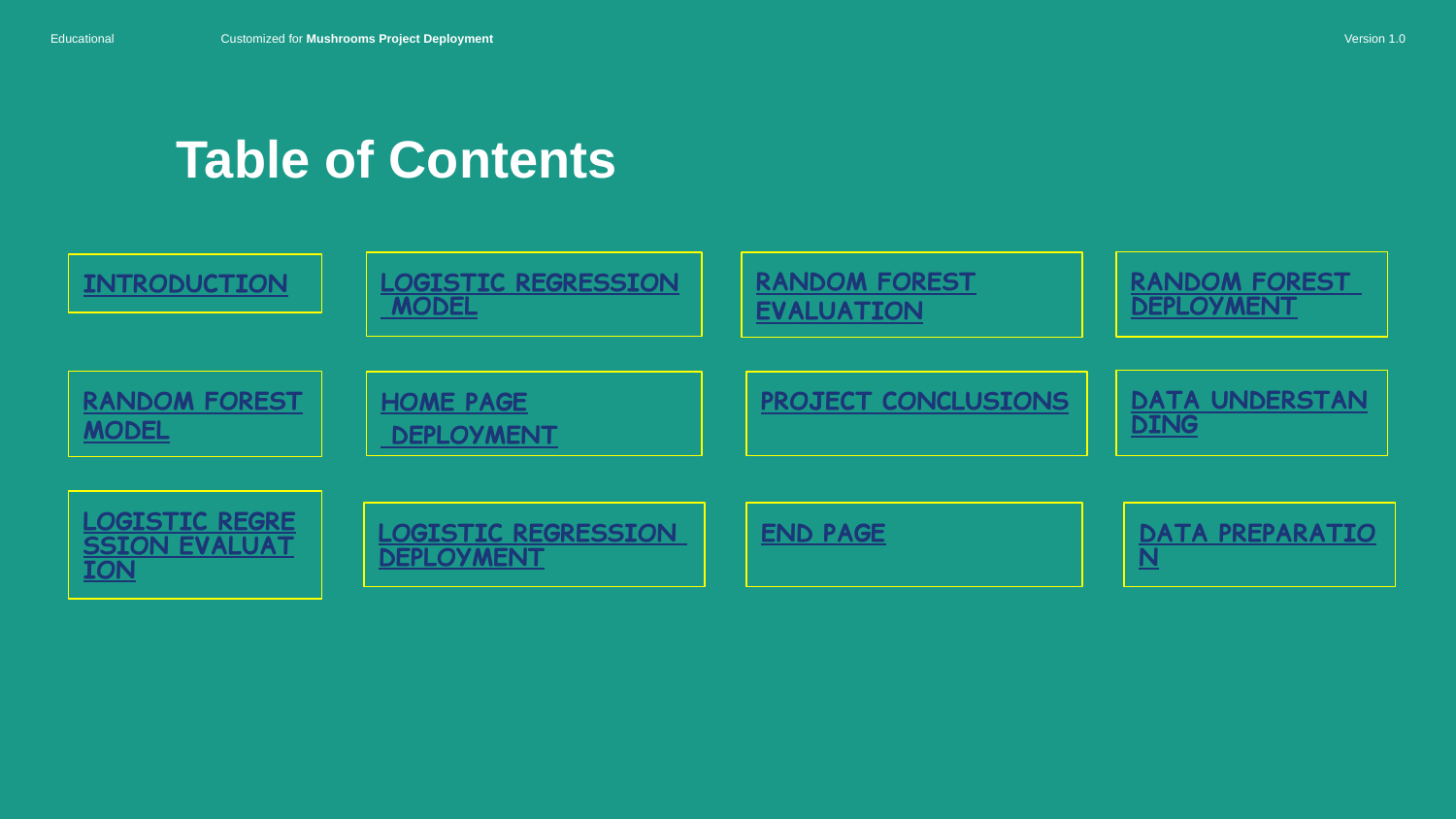

# Table of Contents
RANDOM FOREST DEPLOYMENT
RANDOM FOREST EVALUATION
LOGISTIC REGRESSION MODEL
INTRODUCTION
DATA UNDERSTANDING
RANDOM FOREST MODEL
PROJECT CONCLUSIONS
HOME PAGE DEPLOYMENT
LOGISTIC REGRESSION EVALUATION
LOGISTIC REGRESSION DEPLOYMENT
END PAGE
DATA PREPARATION